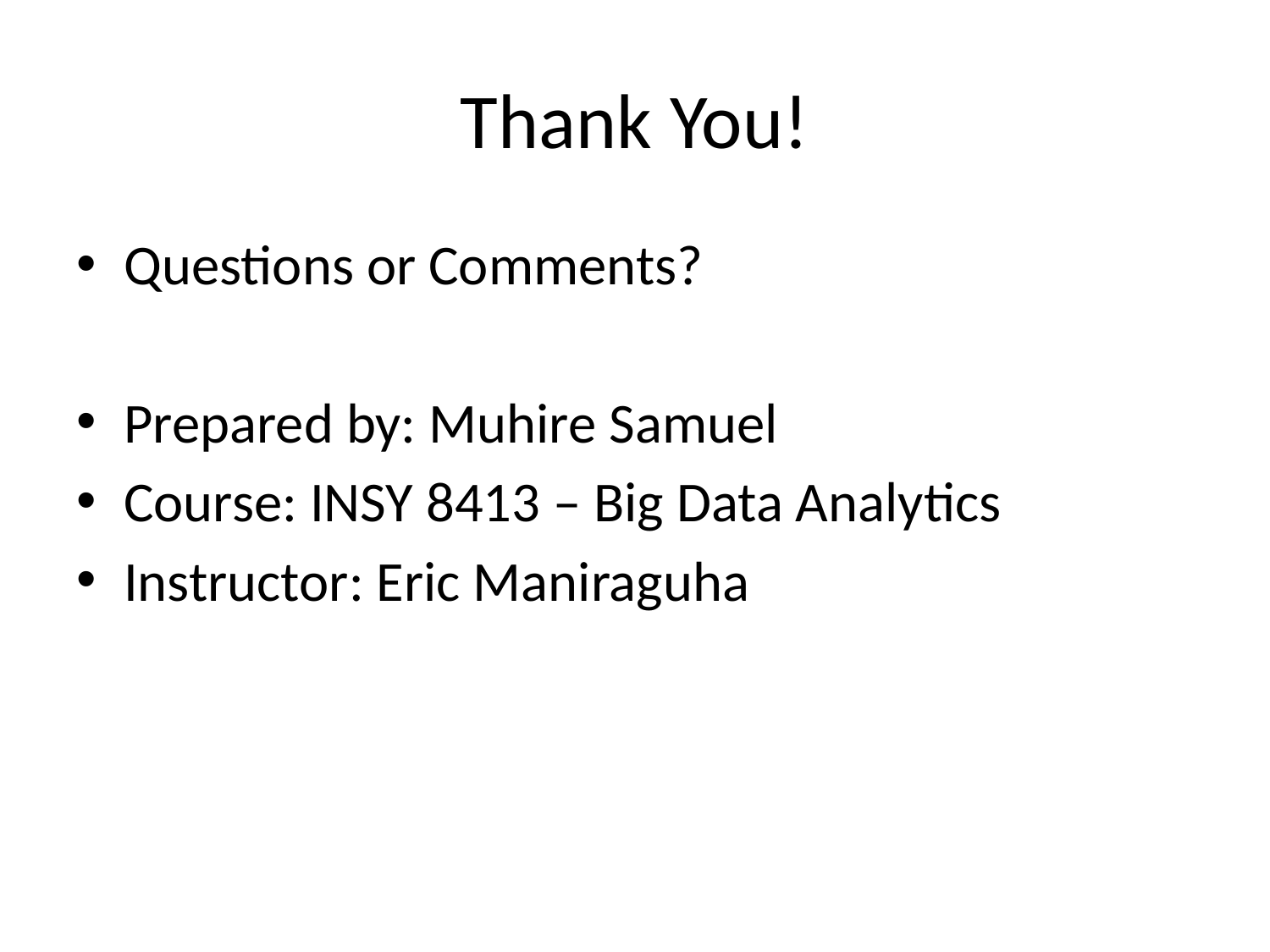

# Thank You!
Questions or Comments?

Prepared by: Muhire Samuel
Course: INSY 8413 – Big Data Analytics
Instructor: Eric Maniraguha